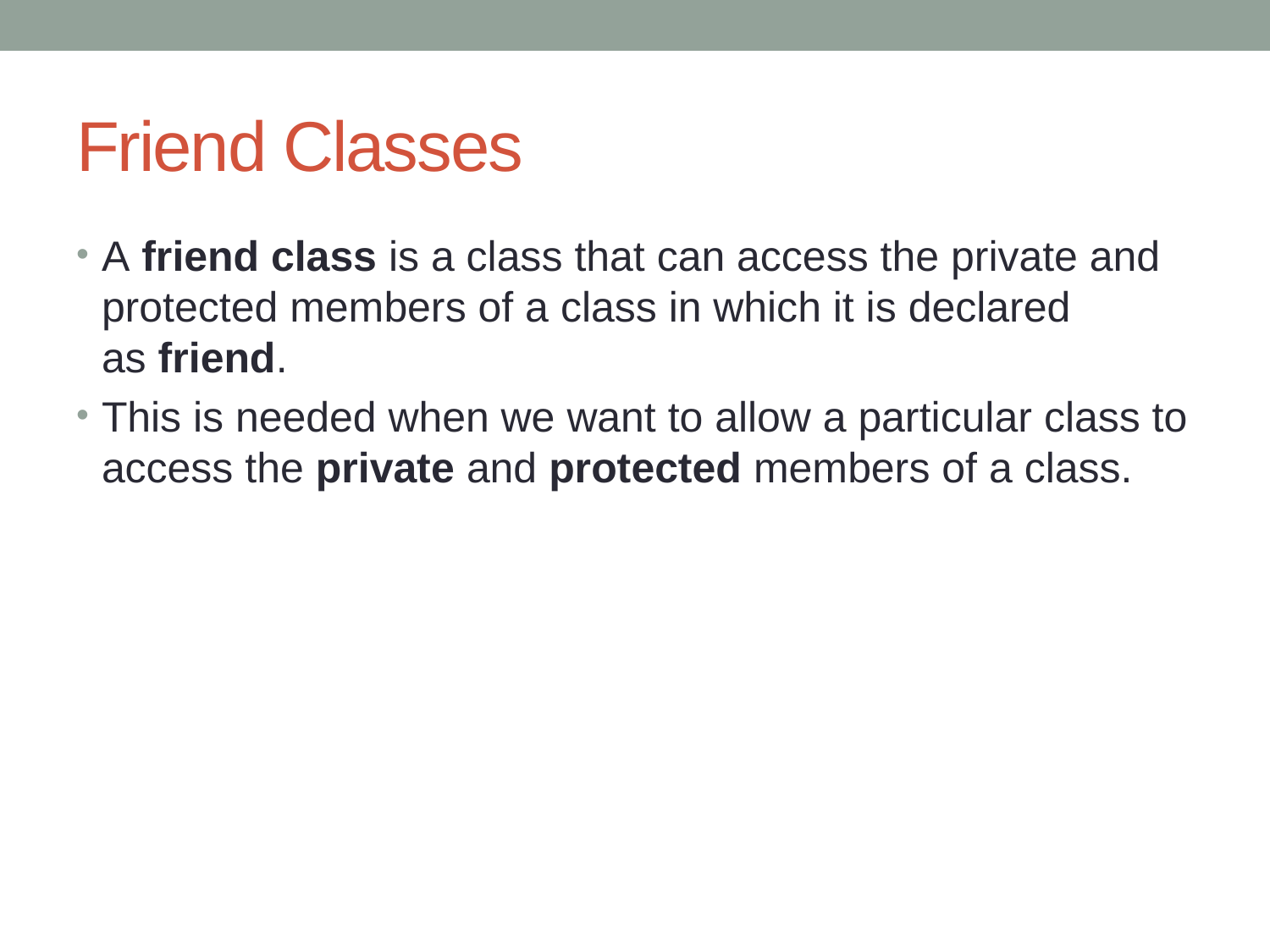

# Friend Classes
A friend class is a class that can access the private and protected members of a class in which it is declared as friend.
This is needed when we want to allow a particular class to access the private and protected members of a class.